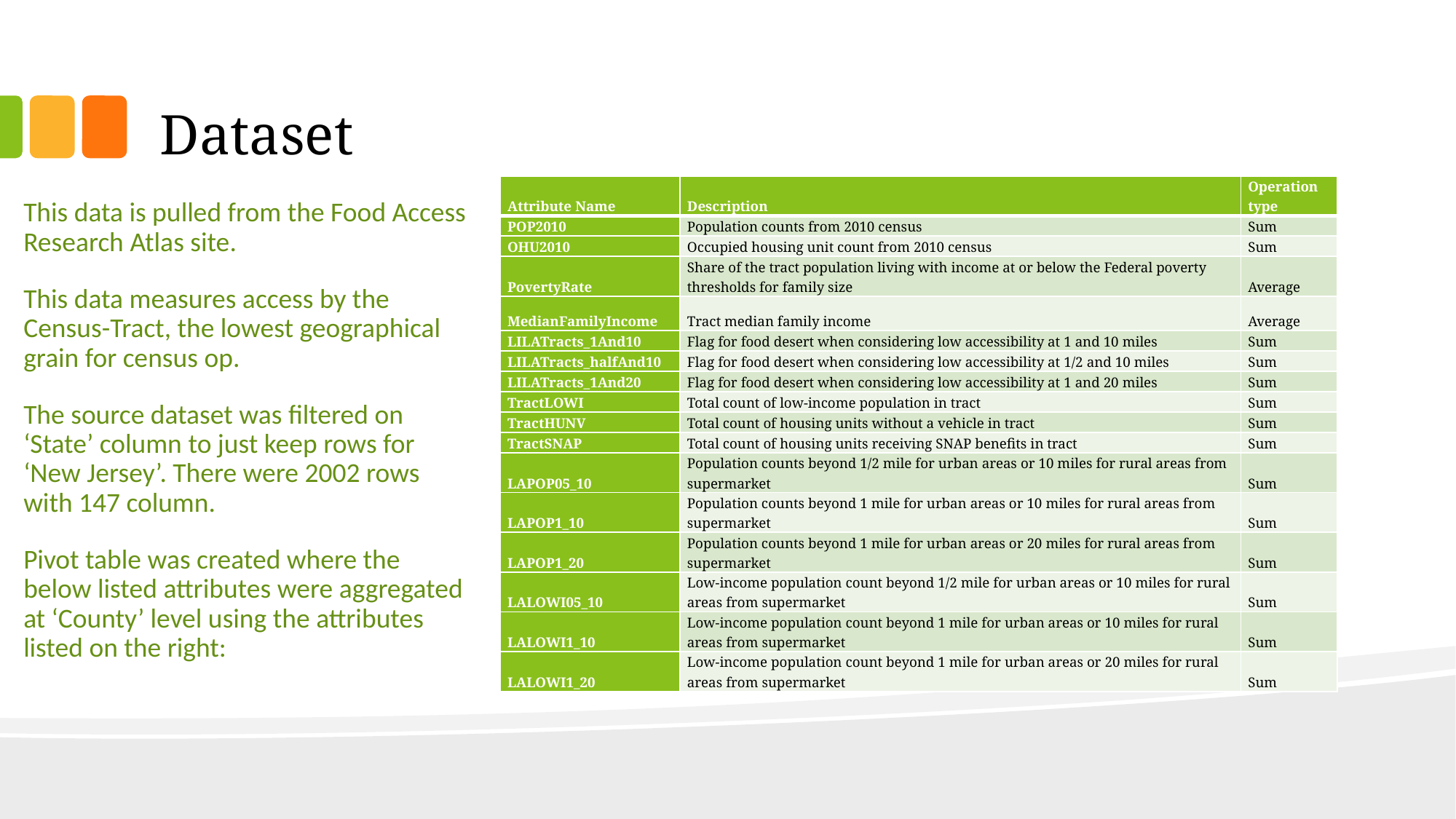

# Dataset
| Attribute Name | Description | Operation type |
| --- | --- | --- |
| POP2010 | Population counts from 2010 census | Sum |
| OHU2010 | Occupied housing unit count from 2010 census | Sum |
| PovertyRate | Share of the tract population living with income at or below the Federal poverty thresholds for family size | Average |
| MedianFamilyIncome | Tract median family income | Average |
| LILATracts\_1And10 | Flag for food desert when considering low accessibility at 1 and 10 miles | Sum |
| LILATracts\_halfAnd10 | Flag for food desert when considering low accessibility at 1/2 and 10 miles | Sum |
| LILATracts\_1And20 | Flag for food desert when considering low accessibility at 1 and 20 miles | Sum |
| TractLOWI | Total count of low-income population in tract | Sum |
| TractHUNV | Total count of housing units without a vehicle in tract | Sum |
| TractSNAP | Total count of housing units receiving SNAP benefits in tract | Sum |
| LAPOP05\_10 | Population counts beyond 1/2 mile for urban areas or 10 miles for rural areas from supermarket | Sum |
| LAPOP1\_10 | Population counts beyond 1 mile for urban areas or 10 miles for rural areas from supermarket | Sum |
| LAPOP1\_20 | Population counts beyond 1 mile for urban areas or 20 miles for rural areas from supermarket | Sum |
| LALOWI05\_10 | Low-income population count beyond 1/2 mile for urban areas or 10 miles for rural areas from supermarket | Sum |
| LALOWI1\_10 | Low-income population count beyond 1 mile for urban areas or 10 miles for rural areas from supermarket | Sum |
| LALOWI1\_20 | Low-income population count beyond 1 mile for urban areas or 20 miles for rural areas from supermarket | Sum |
This data is pulled from the Food Access Research Atlas site.
This data measures access by the Census-Tract, the lowest geographical grain for census op.
The source dataset was filtered on ‘State’ column to just keep rows for ‘New Jersey’. There were 2002 rows with 147 column.
Pivot table was created where the below listed attributes were aggregated at ‘County’ level using the attributes listed on the right: